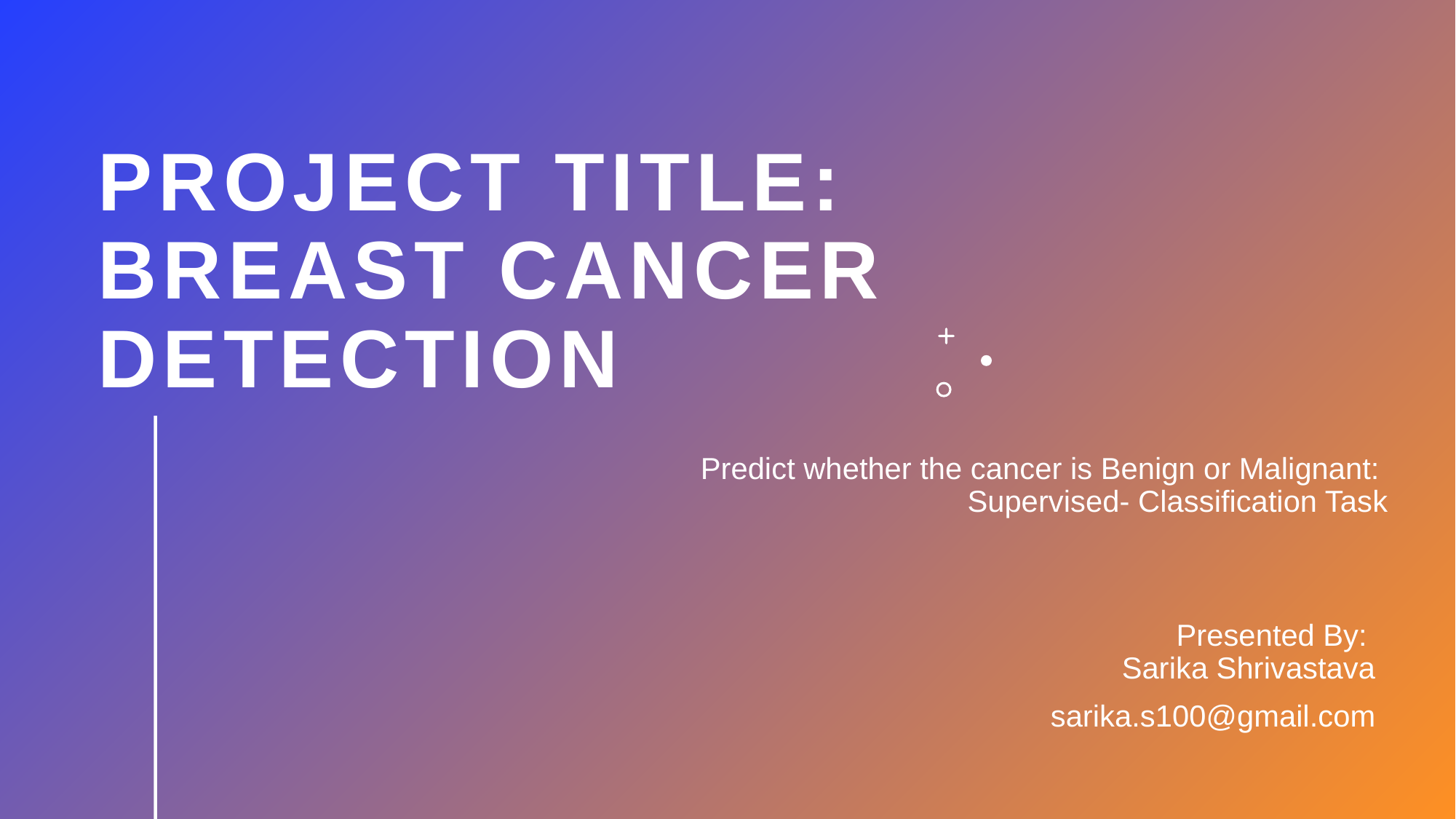

# Project Title: Breast Cancer Detection
Predict whether the cancer is Benign or Malignant:
Supervised- Classification Task

Presented By:
Sarika Shrivastava
sarika.s100@gmail.com